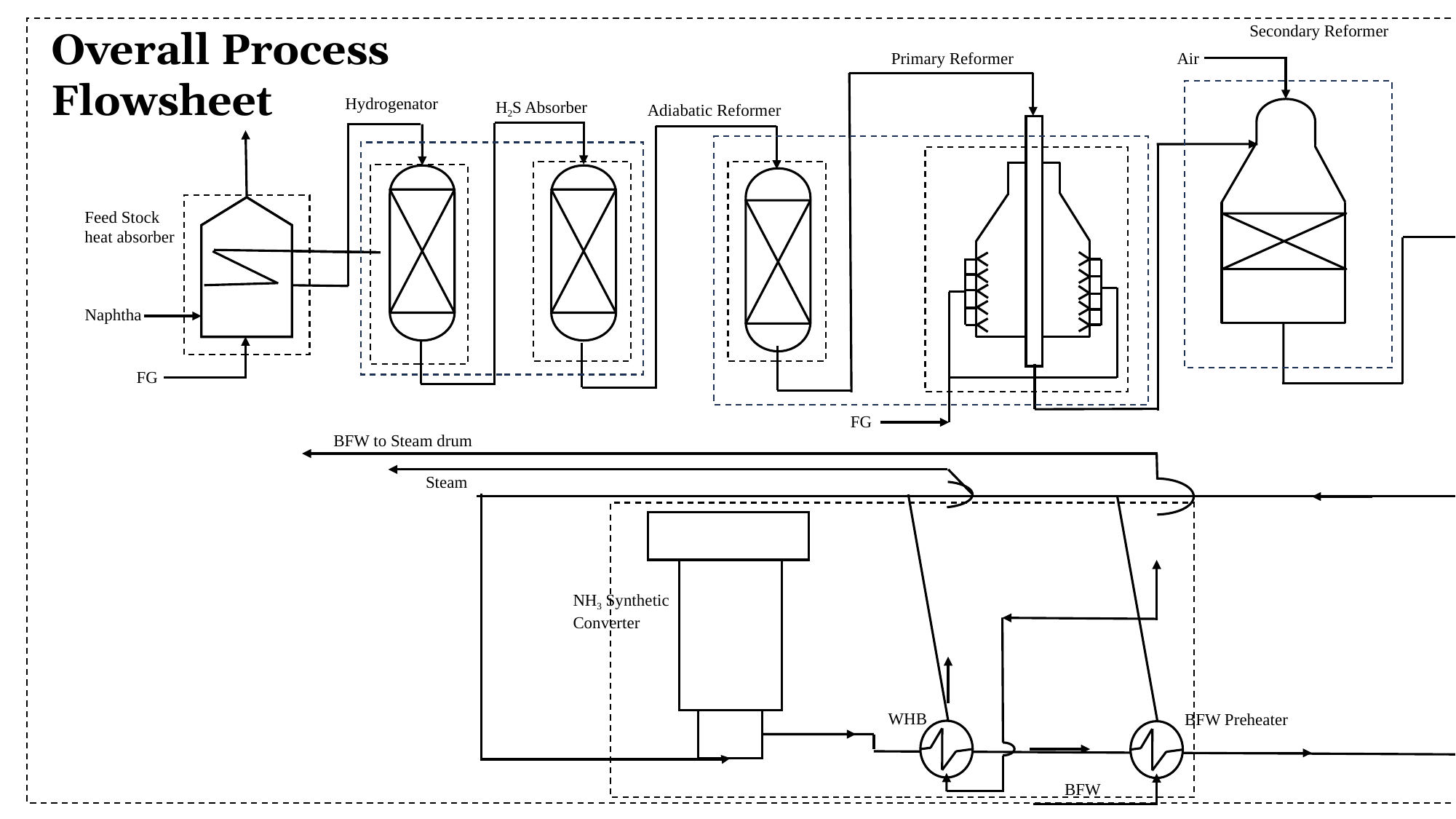

Secondary Reformer
Overall Process Flowsheet

Primary Reformer
Air

Hydrogenator
H2S Absorber
Adiabatic Reformer

Feed Stock heat absorber
Naphtha
FG
FG
BFW to Steam drum

Steam

NH3 Synthetic Converter

WHB
BFW Preheater

BFW